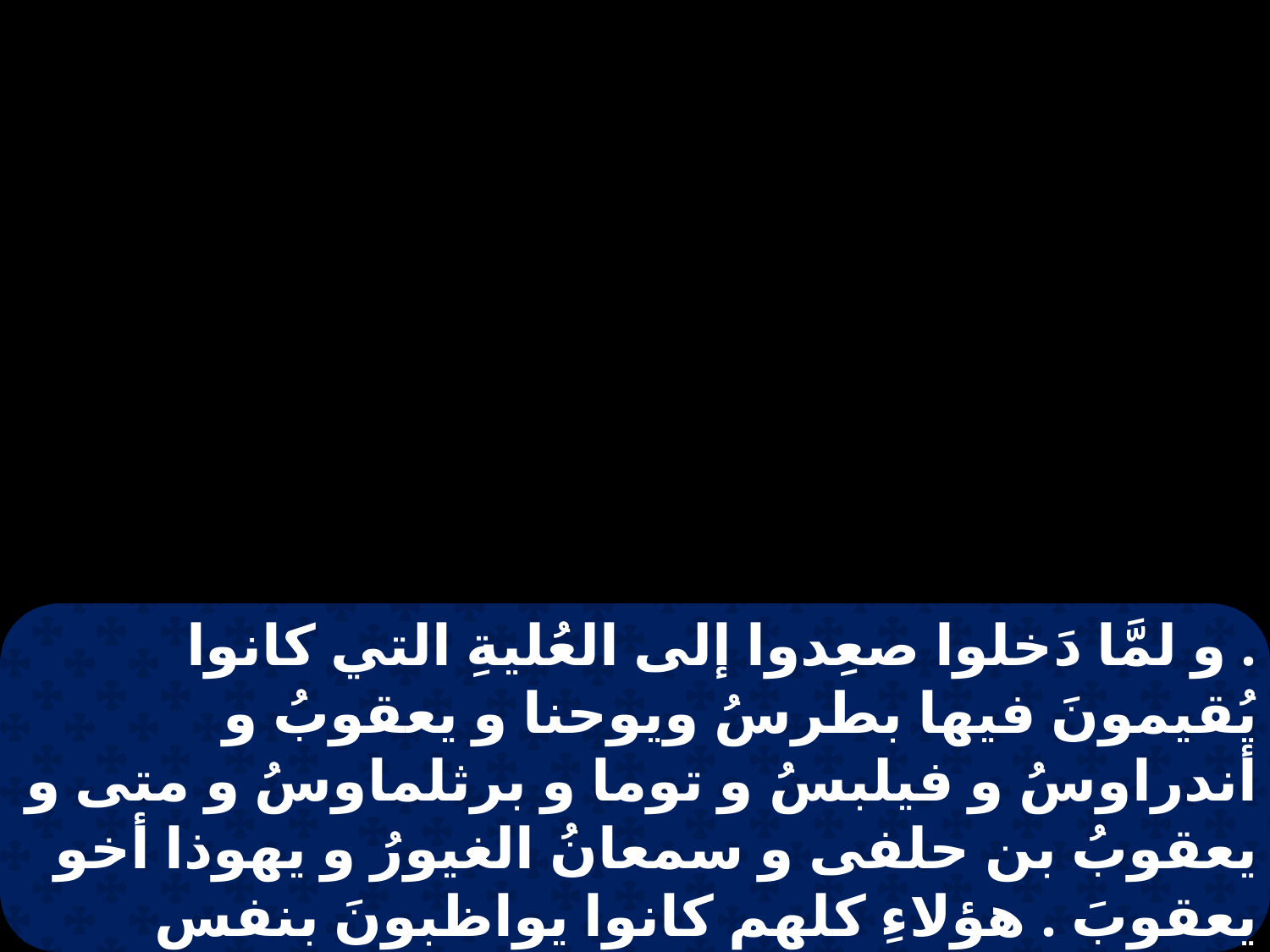

. و لمَّا دَخلوا صعِدوا إلى العُليةِ التي كانوا يُقيمونَ فيها بطرسُ ويوحنا و يعقوبُ و أندراوسُ و فيلبسُ و توما و برثلماوسُ و متى و يعقوبُ بن حلفى و سمعانُ الغيورُ و يهوذا أخو يعقوبَ . هؤلاءِ كلهم كانوا يواظبونَ بنفسٍ واحدةٍ على الصلاةِ